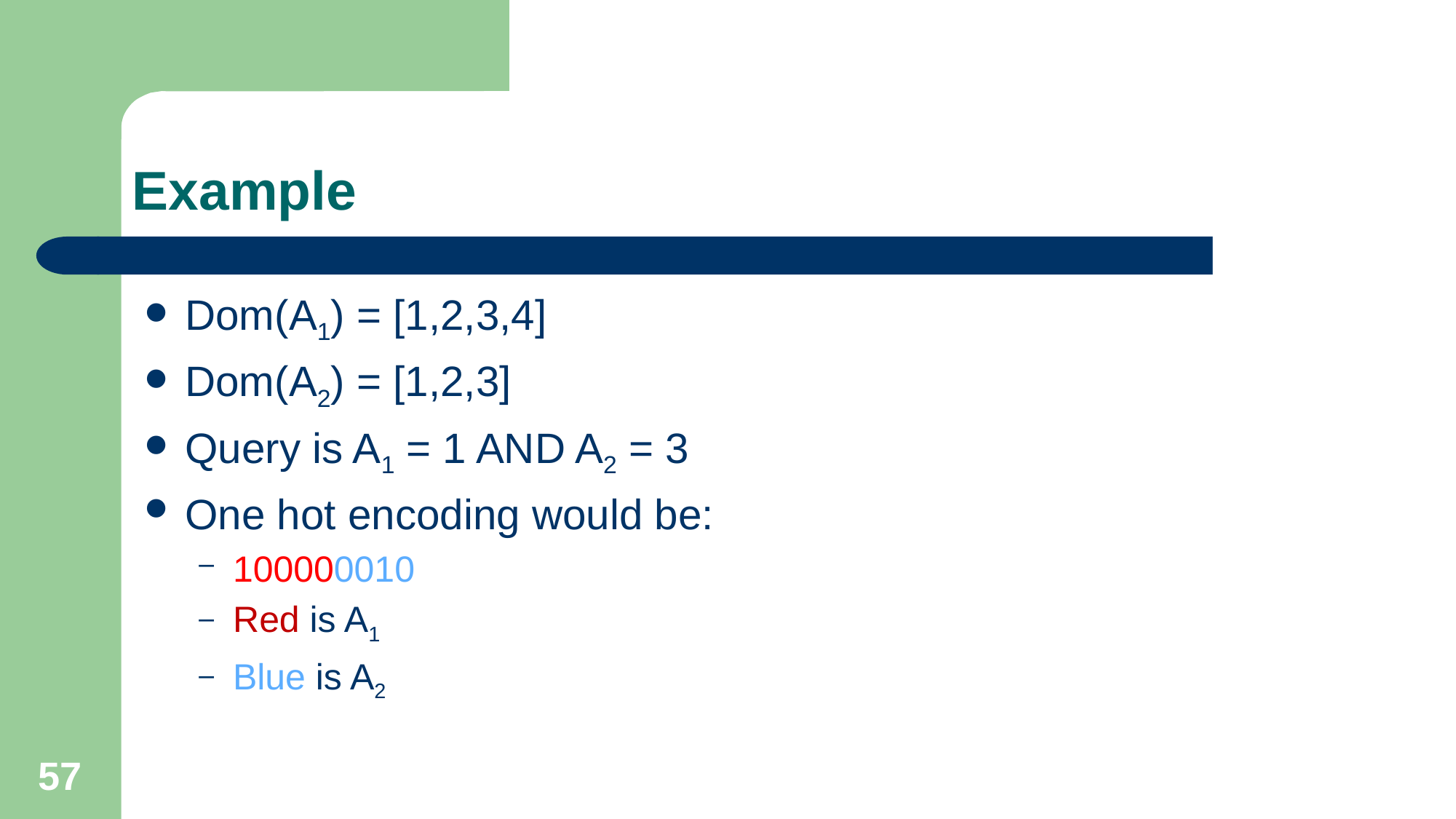

# Example
Dom(A1) = [1,2,3,4]
Dom(A2) = [1,2,3]
Query is A1 = 1 AND A2 = 3
One hot encoding would be:
100000010
Red is A1
Blue is A2
57